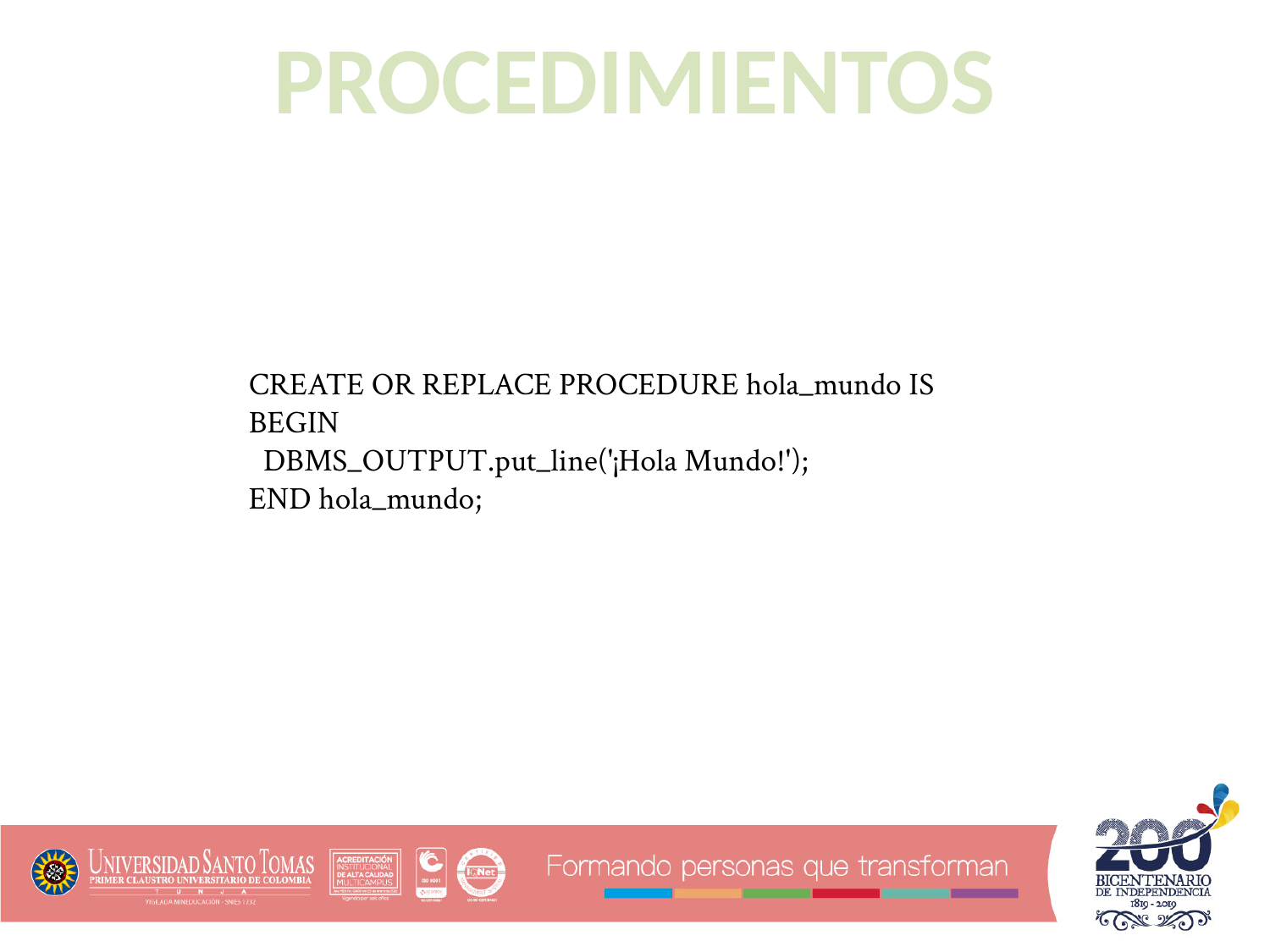

PROCEDIMIENTOS
CREATE OR REPLACE PROCEDURE hola_mundo IS
BEGIN
  DBMS_OUTPUT.put_line('¡Hola Mundo!');
END hola_mundo;